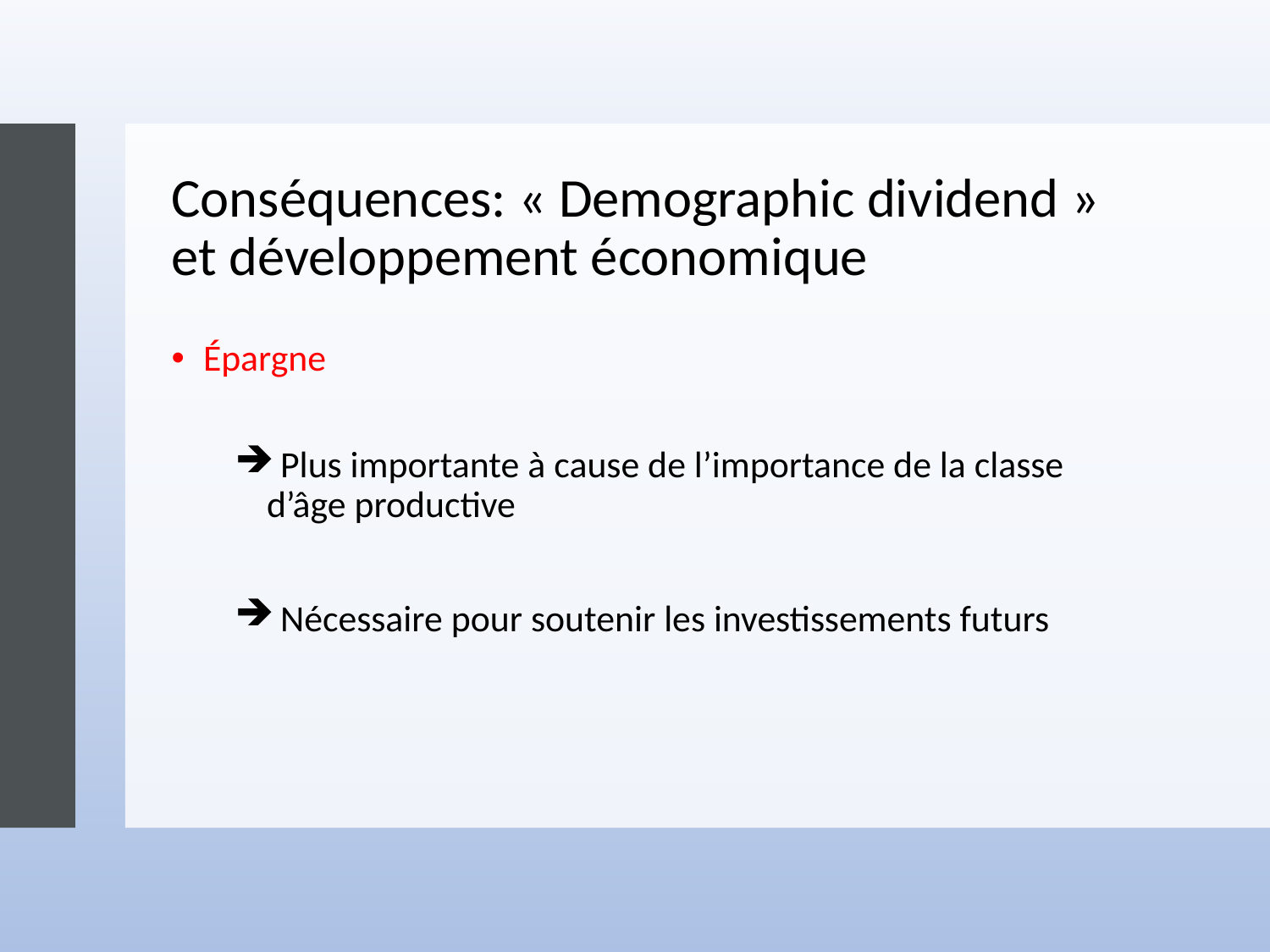

# Conséquences: « Demographic dividend » et développement économique
Épargne

 Plus importante à cause de l’importance de la classe d’âge productive

 Nécessaire pour soutenir les investissements futurs